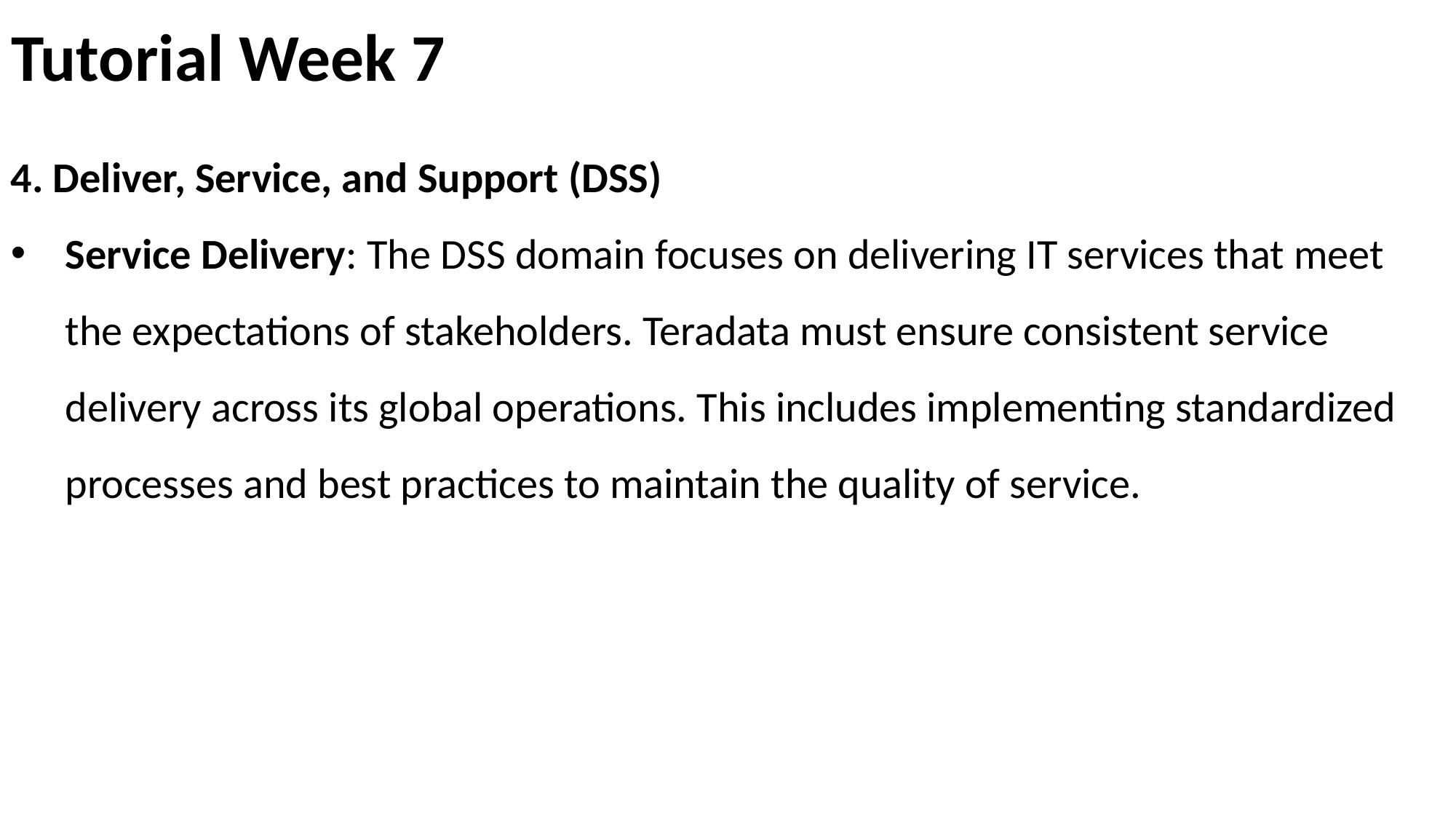

# Tutorial Week 7
4. Deliver, Service, and Support (DSS)
Service Delivery: The DSS domain focuses on delivering IT services that meet the expectations of stakeholders. Teradata must ensure consistent service delivery across its global operations. This includes implementing standardized processes and best practices to maintain the quality of service.